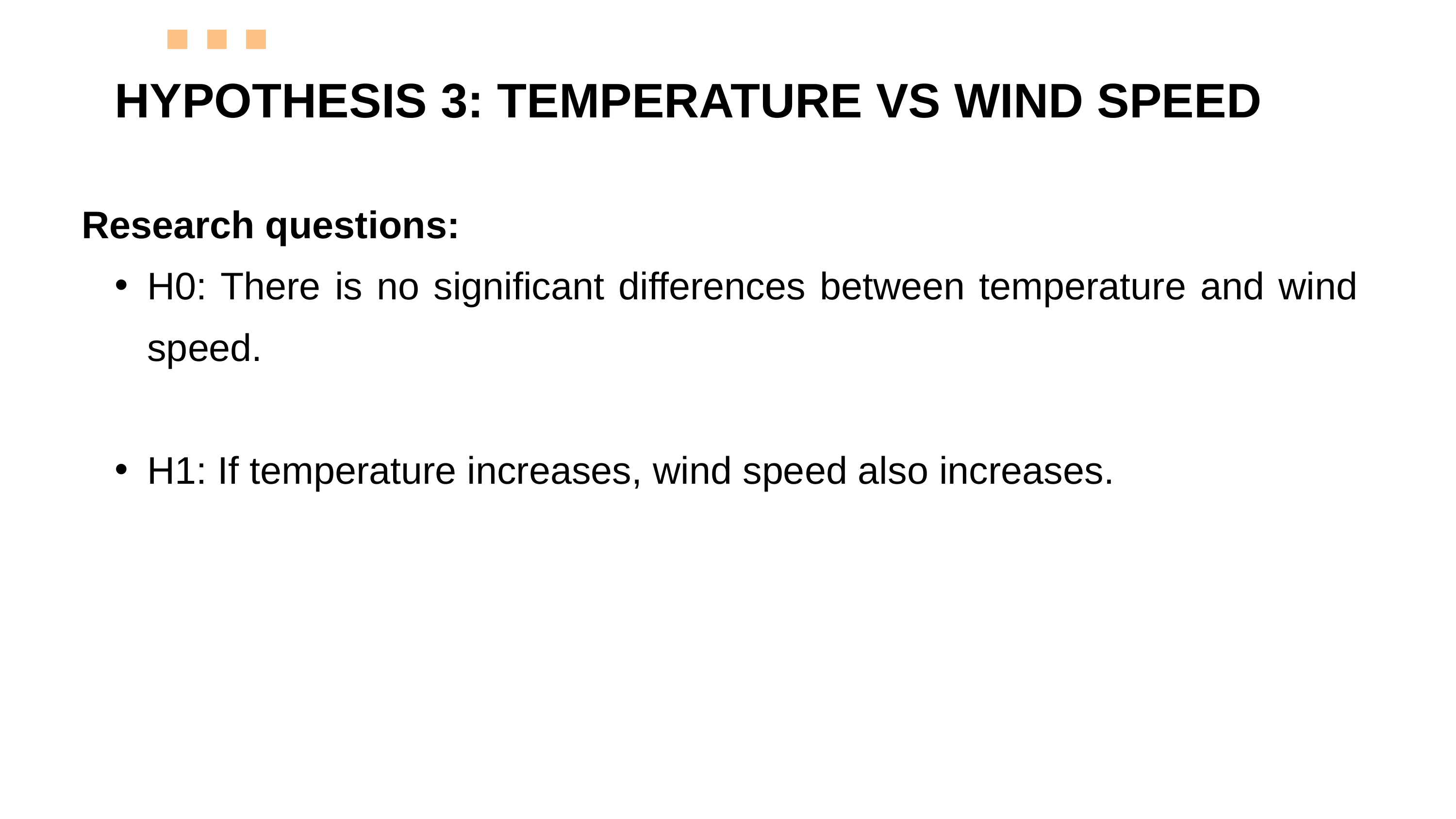

HYPOTHESIS 3: TEMPERATURE VS WIND SPEED

Research questions:
H0: There is no significant differences between temperature and wind speed.

H1: If temperature increases, wind speed also increases.